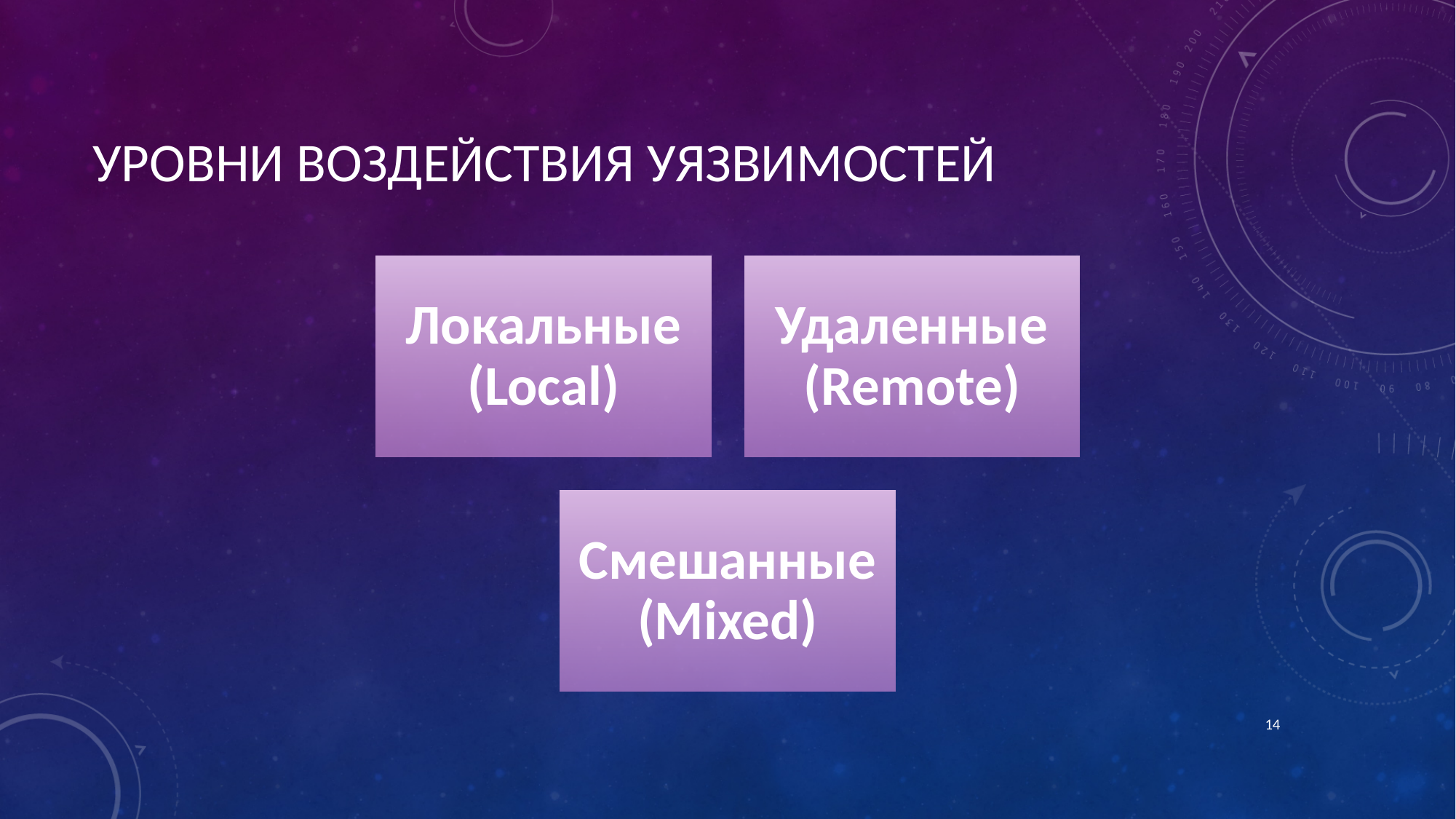

# Уровни воздействия уязвимостей
Локальные (Local)
Удаленные (Remote)
Смешанные (Mixed)
14